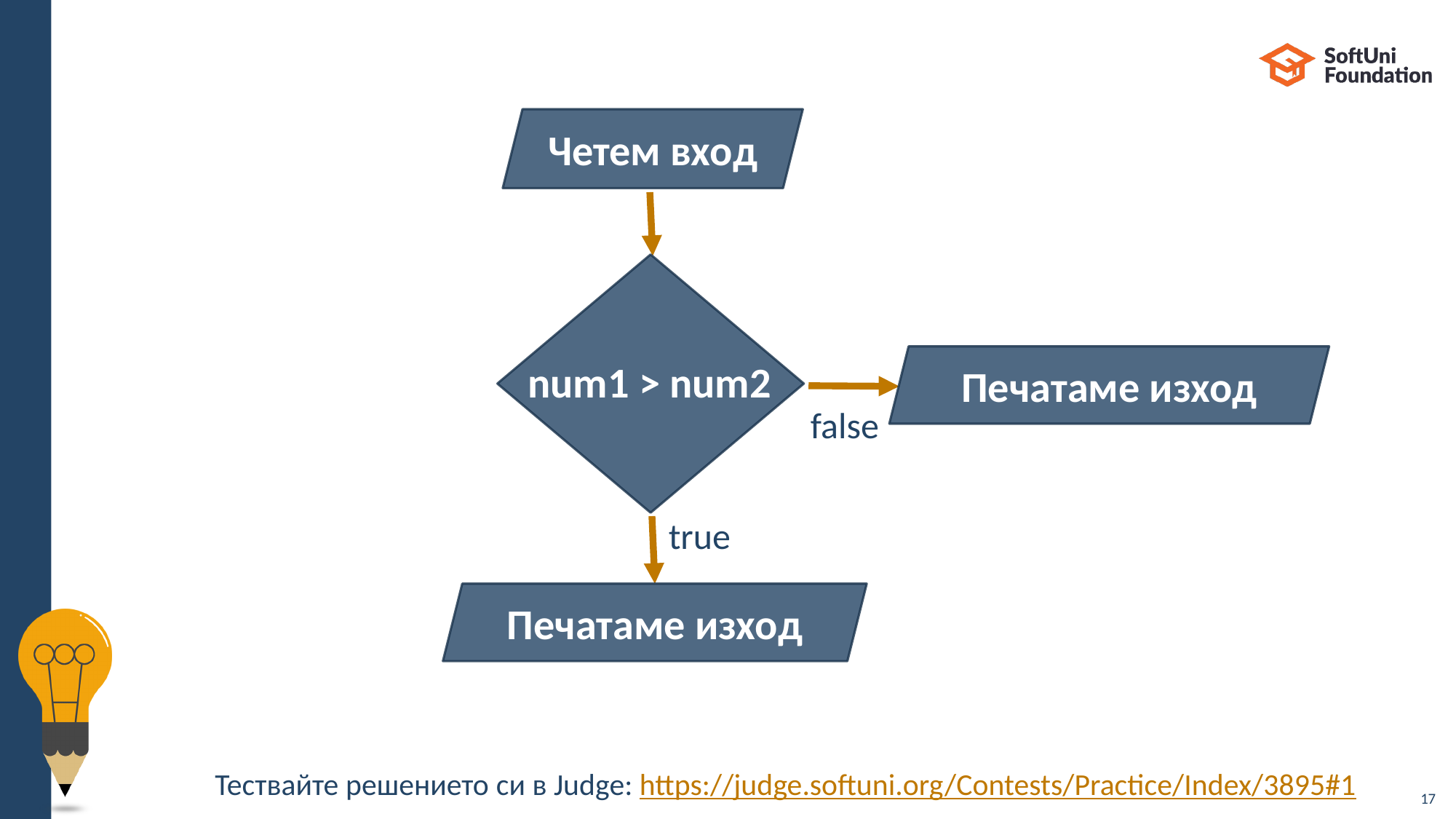

Четем вход

num1 > num2
Печатаме изход
false
true
Печатаме изход
Тествайте решението си в Judge: https://judge.softuni.org/Contests/Practice/Index/3895#1
17